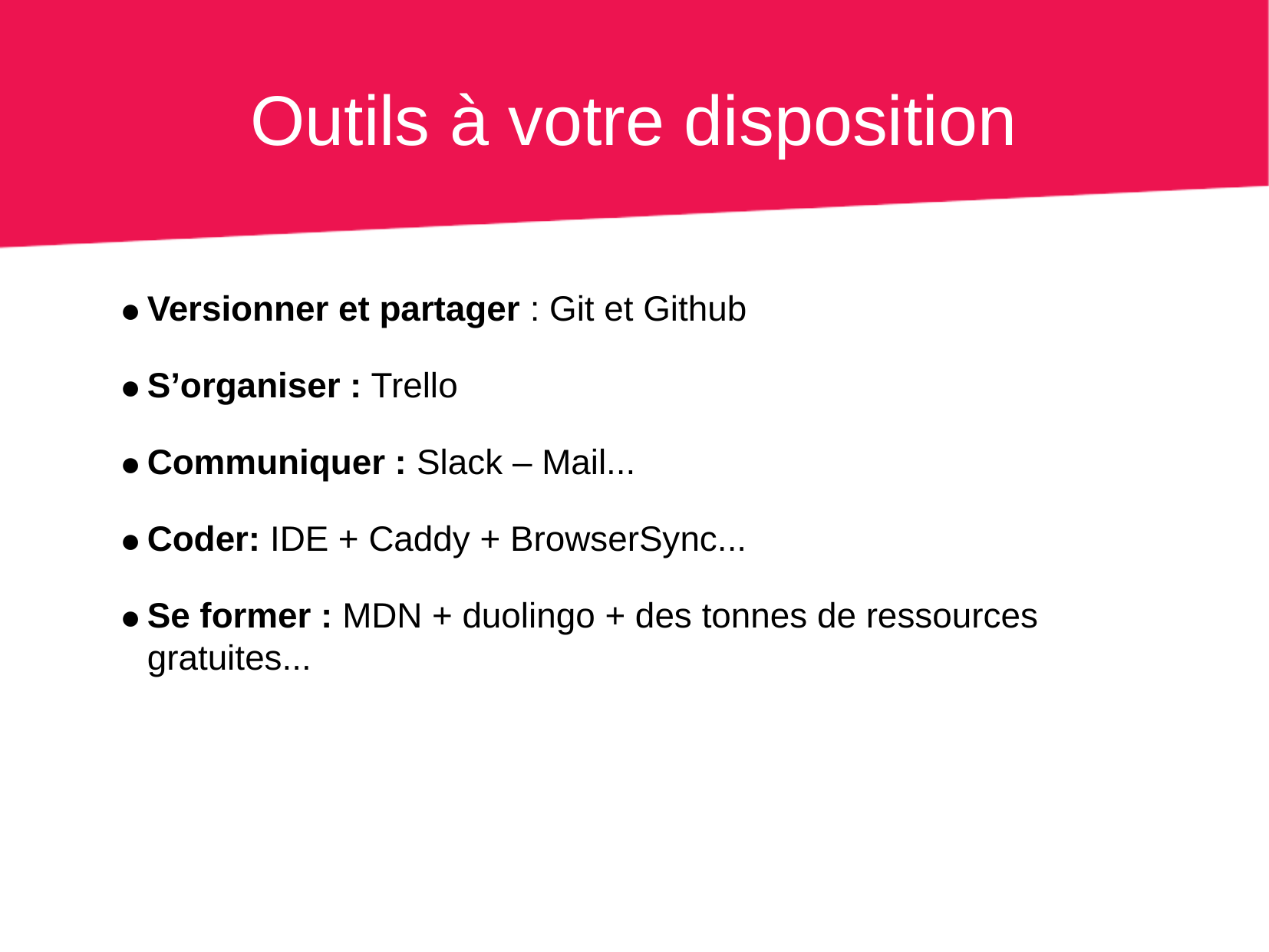

Outils à votre disposition
Versionner et partager : Git et Github

S’organiser : Trello

Communiquer : Slack – Mail...

Coder: IDE + Caddy + BrowserSync...

Se former : MDN + duolingo + des tonnes de ressources gratuites...